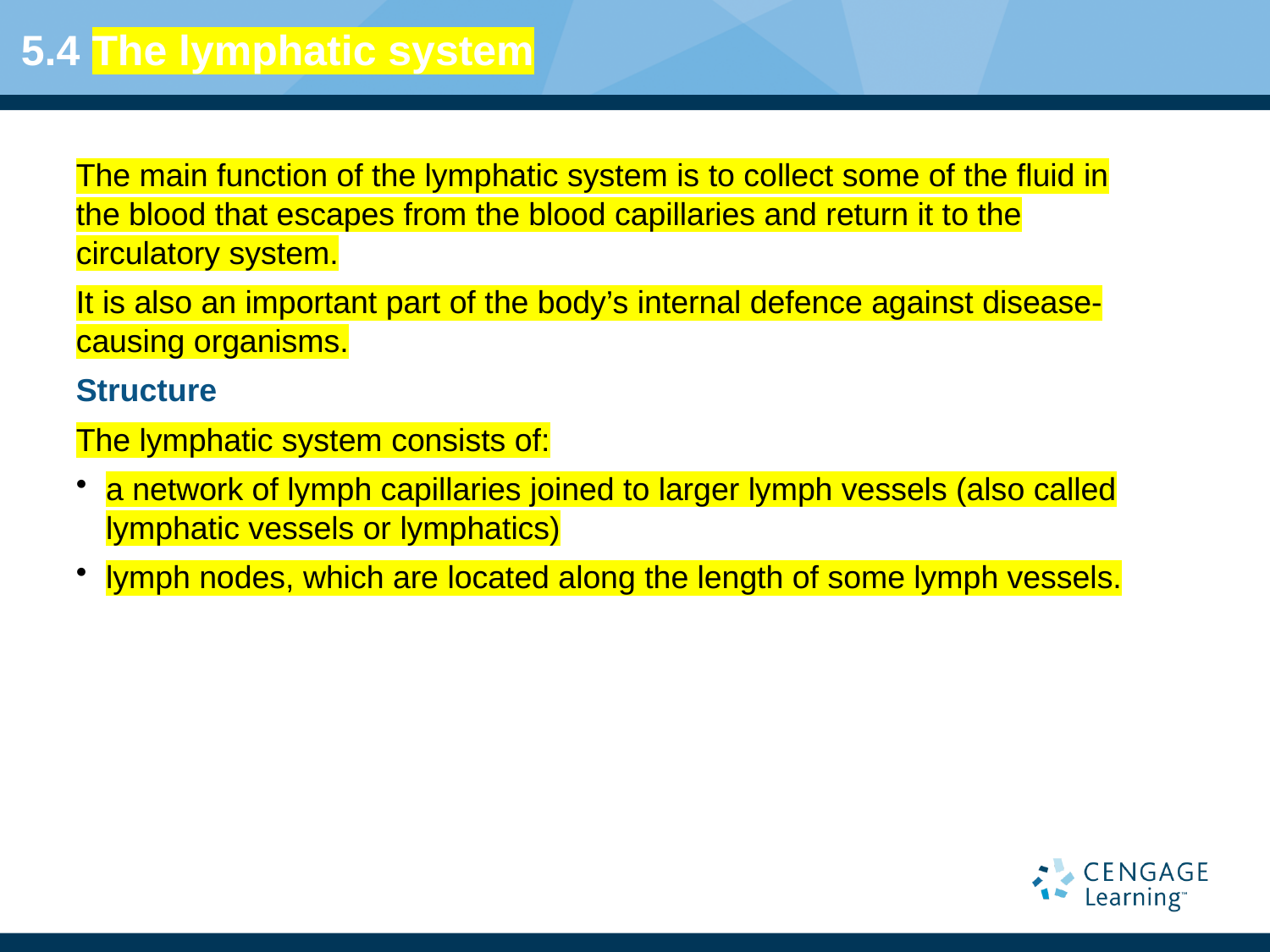

# 5.4 The lymphatic system
The main function of the lymphatic system is to collect some of the fluid in the blood that escapes from the blood capillaries and return it to the circulatory system.
It is also an important part of the body’s internal defence against disease-causing organisms.
Structure
The lymphatic system consists of:
a network of lymph capillaries joined to larger lymph vessels (also called lymphatic vessels or lymphatics)
lymph nodes, which are located along the length of some lymph vessels.